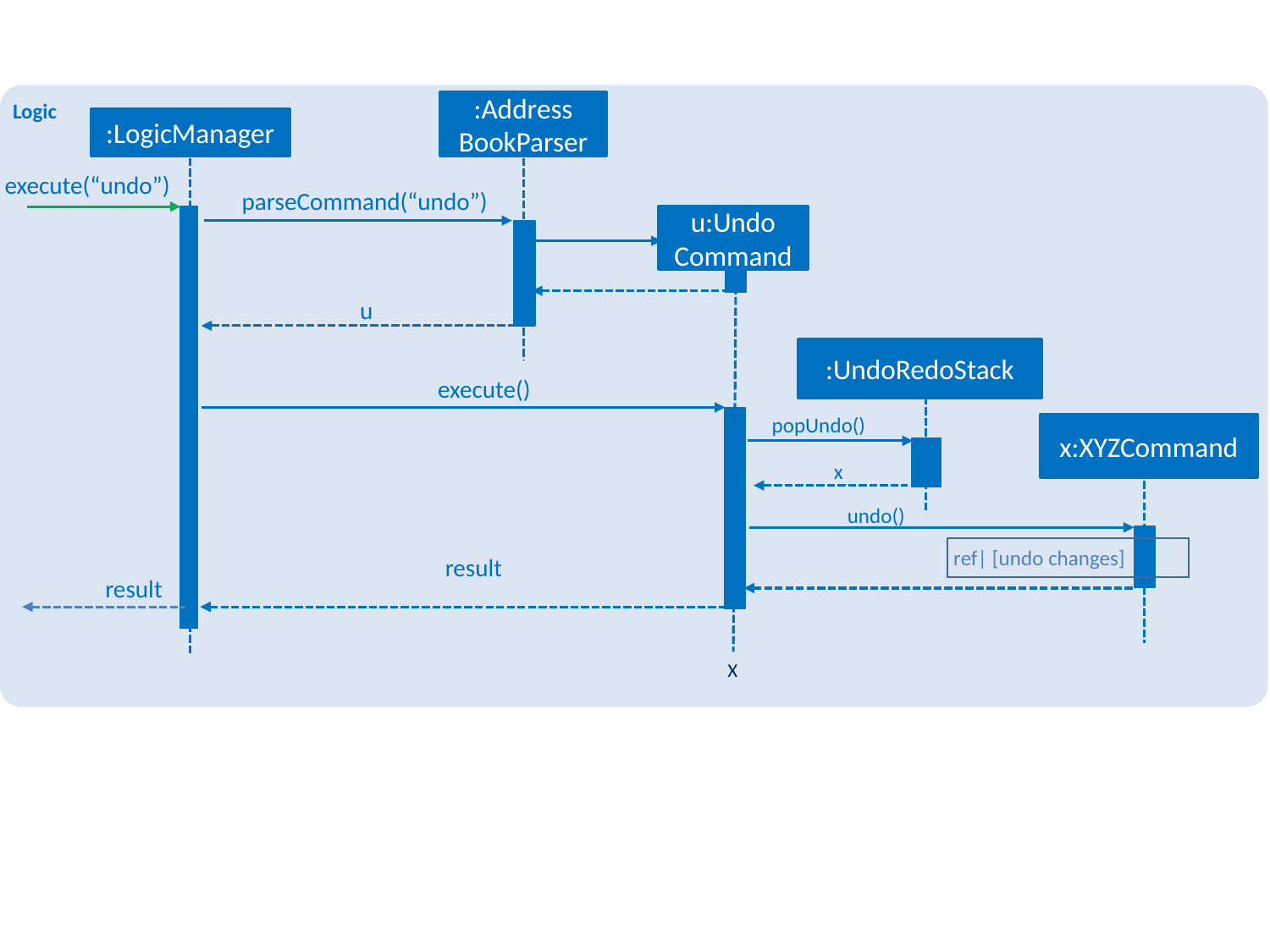

:Address
BookParser

Logic

:LogicManager

execute(“undo”)
parseCommand(“undo”)
u:Undo
Command

u

:UndoRedoStack
execute()

popUndo()

x:XYZCommand

x

undo()

ref| [undo changes]
result
result

X